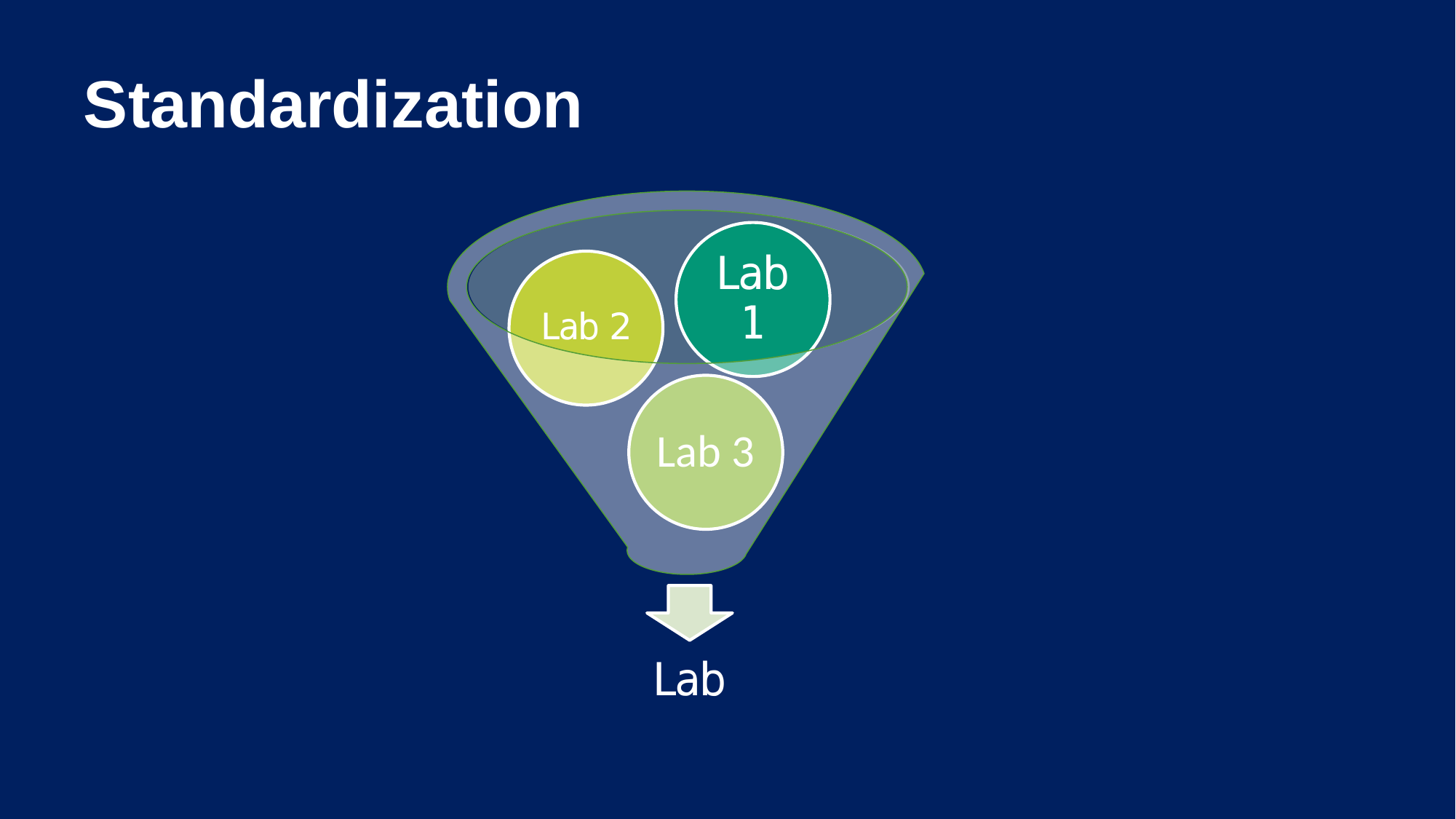

# Standardization
Lab
Lab 3
Lab 2
Lab 1